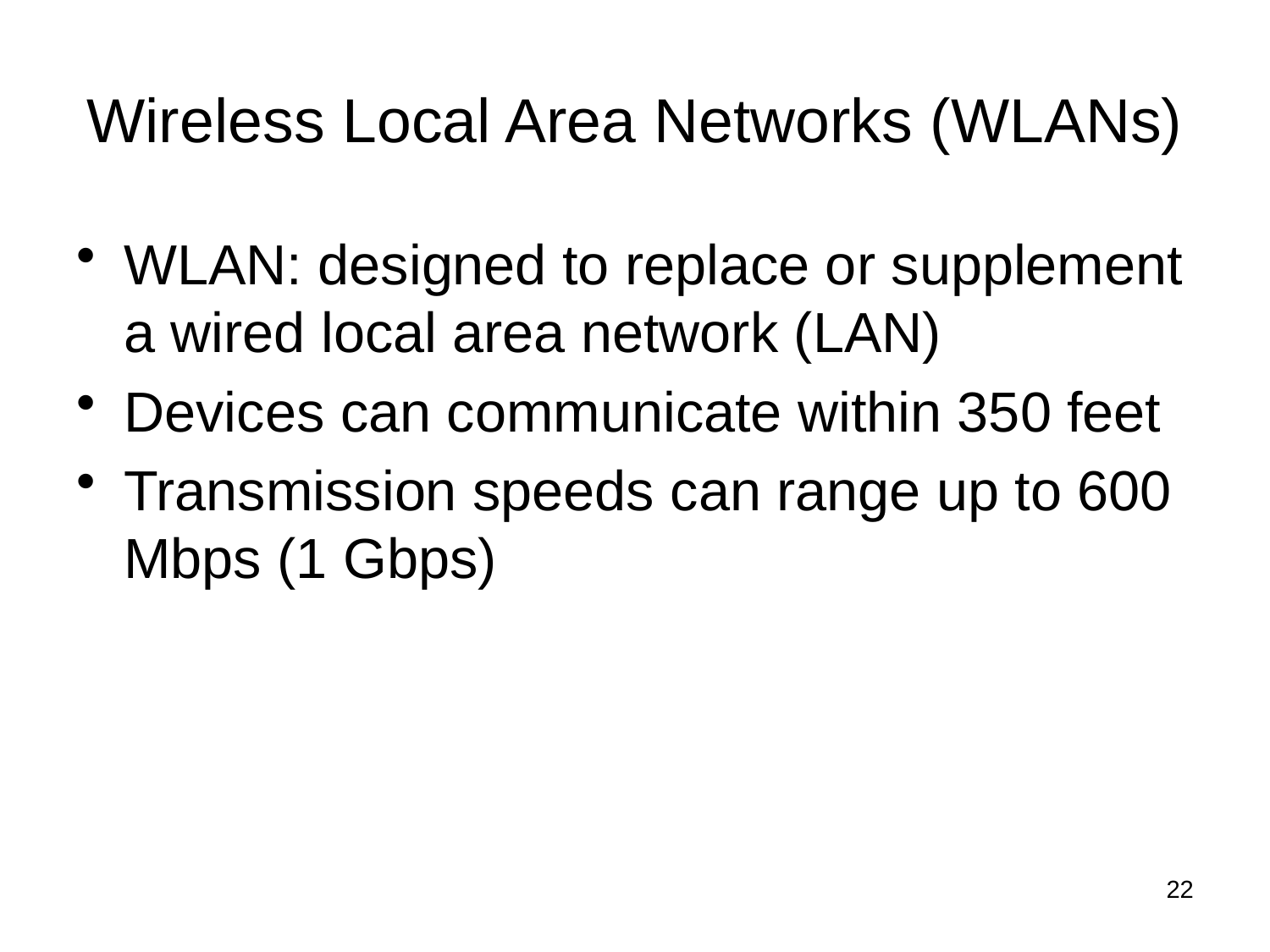

# Wireless Local Area Networks (WLANs)
WLAN: designed to replace or supplement a wired local area network (LAN)
Devices can communicate within 350 feet
Transmission speeds can range up to 600 Mbps (1 Gbps)
22